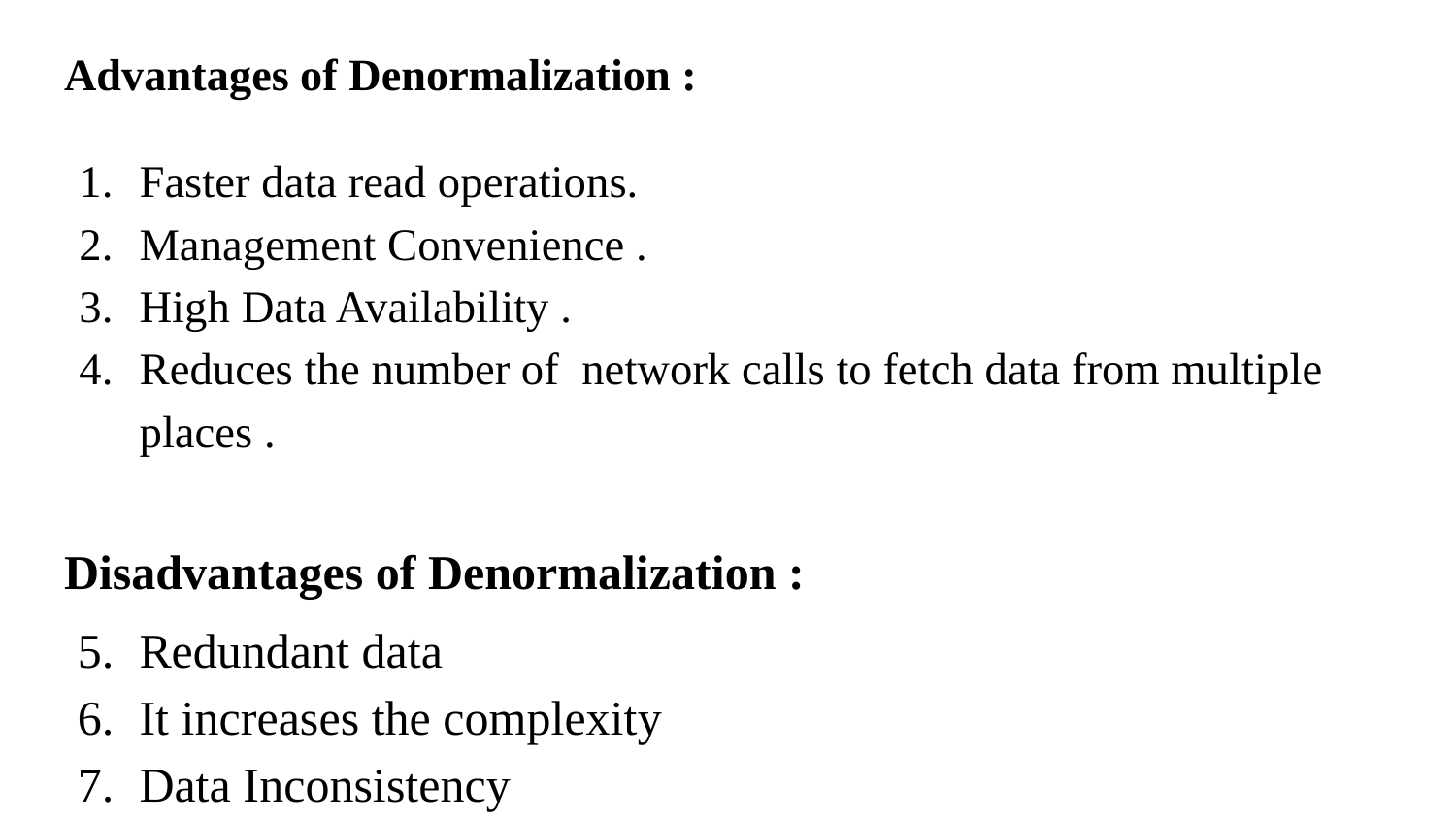

# Advantages of Denormalization :
Faster data read operations.
Management Convenience .
High Data Availability .
Reduces the number of  network calls to fetch data from multiple places .

Disadvantages of Denormalization :
Redundant data
It increases the complexity
Data Inconsistency